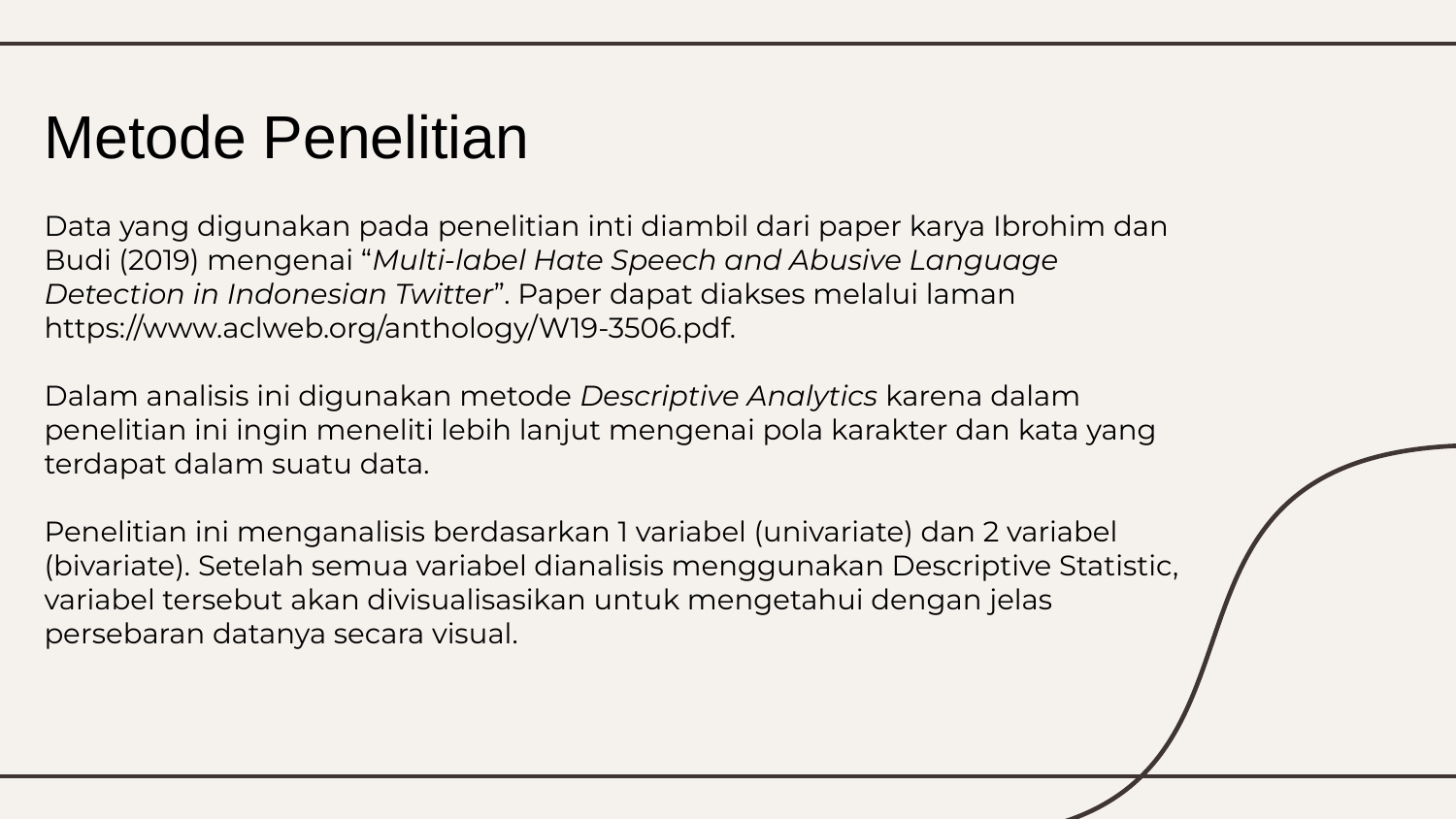

# Metode Penelitian
Data yang digunakan pada penelitian inti diambil dari paper karya Ibrohim dan Budi (2019) mengenai “Multi-label Hate Speech and Abusive Language Detection in Indonesian Twitter”. Paper dapat diakses melalui laman https://www.aclweb.org/anthology/W19-3506.pdf.
Dalam analisis ini digunakan metode Descriptive Analytics karena dalam penelitian ini ingin meneliti lebih lanjut mengenai pola karakter dan kata yang terdapat dalam suatu data.
Penelitian ini menganalisis berdasarkan 1 variabel (univariate) dan 2 variabel (bivariate). Setelah semua variabel dianalisis menggunakan Descriptive Statistic, variabel tersebut akan divisualisasikan untuk mengetahui dengan jelas persebaran datanya secara visual.